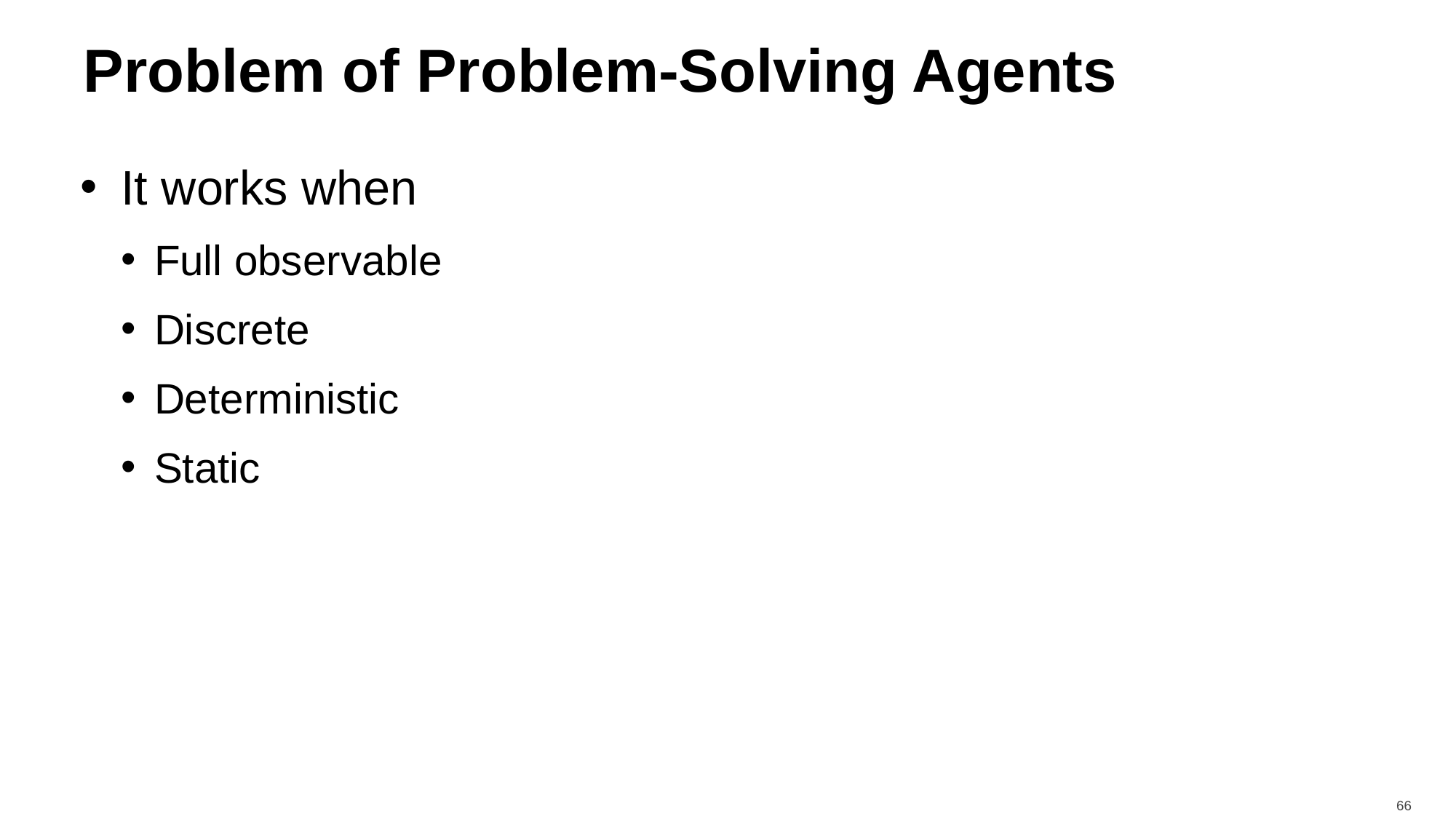

# Problem of Problem-Solving Agents
It works when
Full observable
Discrete
Deterministic
Static
66